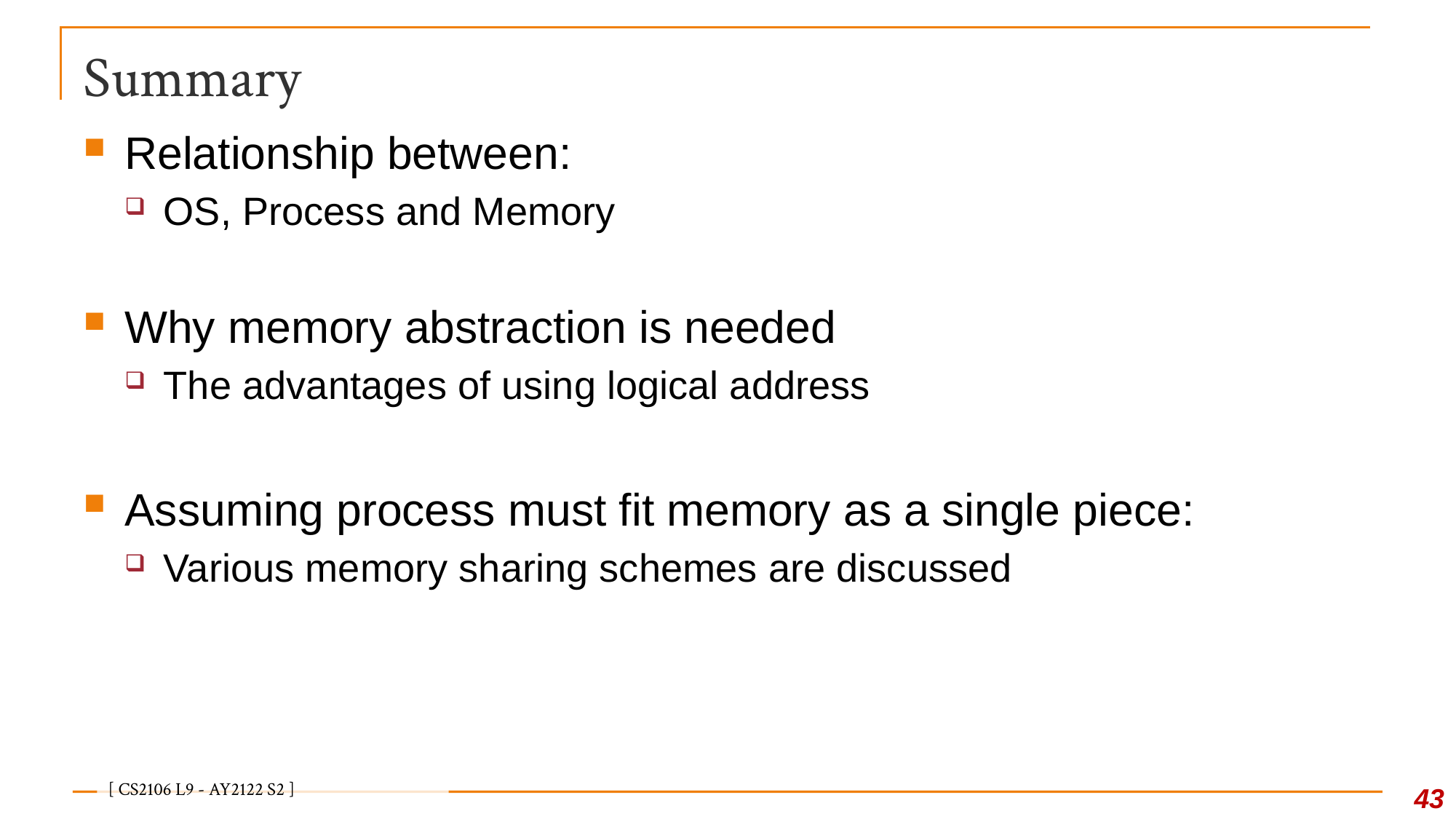

# Summary
Relationship between:
OS, Process and Memory

Why memory abstraction is needed
The advantages of using logical address

Assuming process must fit memory as a single piece:
Various memory sharing schemes are discussed
43
[ CS2106 L9 - AY2122 S2 ]